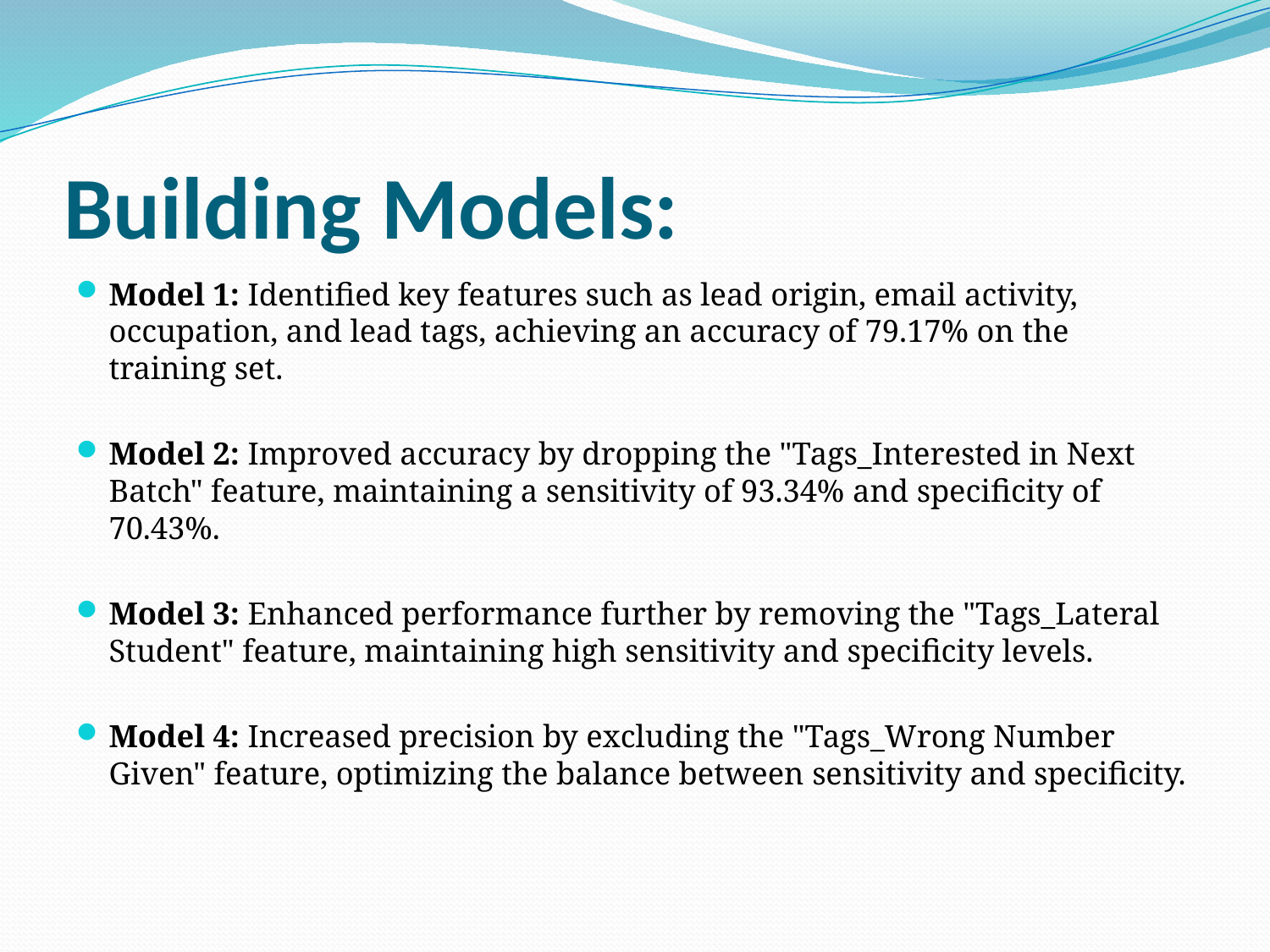

# Building Models:
Model 1: Identified key features such as lead origin, email activity, occupation, and lead tags, achieving an accuracy of 79.17% on the training set.

Model 2: Improved accuracy by dropping the "Tags_Interested in Next Batch" feature, maintaining a sensitivity of 93.34% and specificity of 70.43%.

Model 3: Enhanced performance further by removing the "Tags_Lateral Student" feature, maintaining high sensitivity and specificity levels.

Model 4: Increased precision by excluding the "Tags_Wrong Number Given" feature, optimizing the balance between sensitivity and specificity.